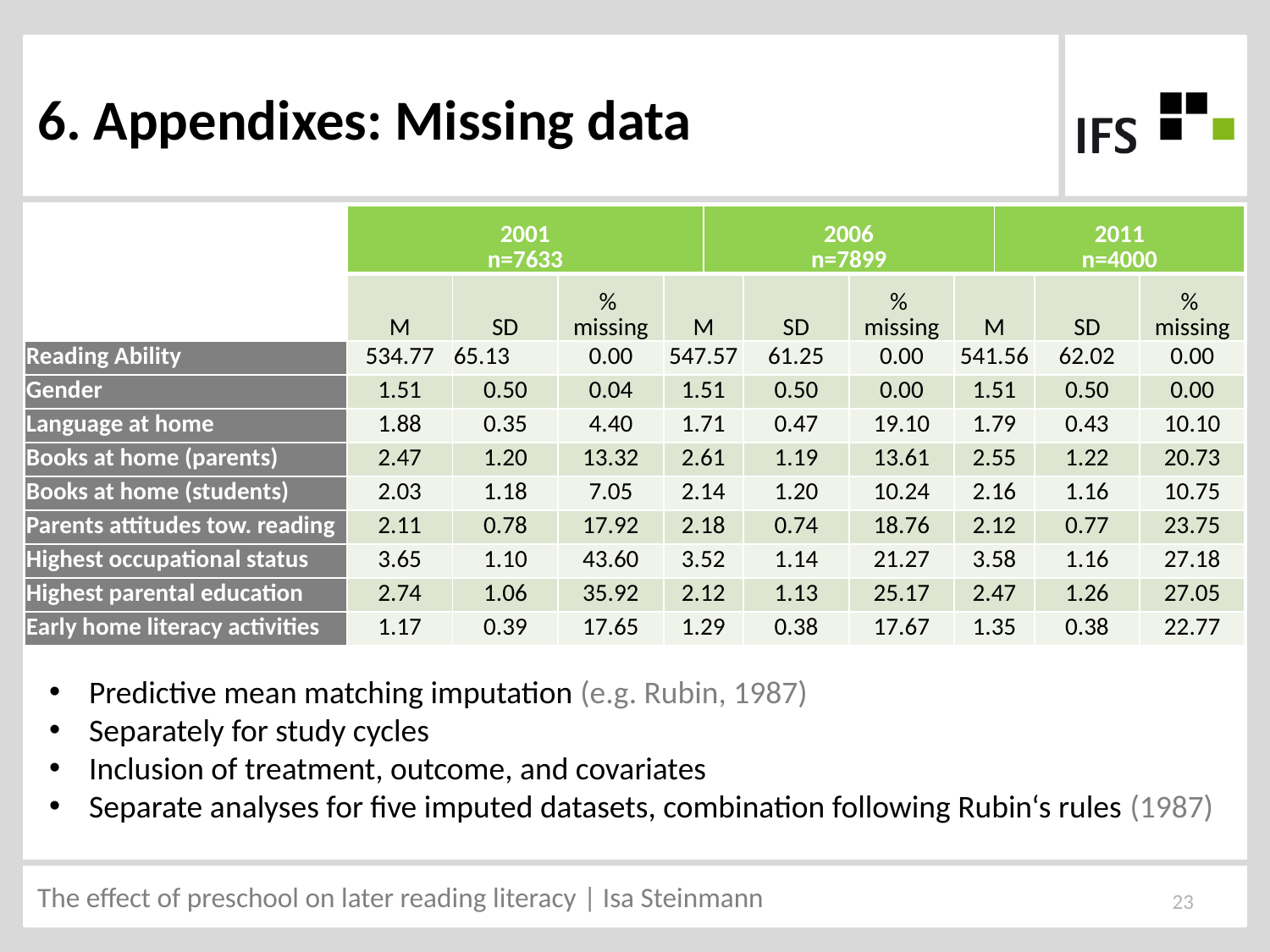

# 6. Appendixes: Missing data
|  | 2001 n=7633 |  |  |  | 2006 n=7899 |  |  |  | 2011 n=4000 |  |  |
| --- | --- | --- | --- | --- | --- | --- | --- | --- | --- | --- | --- |
|  | M | SD | % missing | M |  | SD | % missing | M |  | SD | % missing |
| Reading Ability | 534.77 | 65.13 | 0.00 | 547.57 |  | 61.25 | 0.00 | 541.56 |  | 62.02 | 0.00 |
| Gender | 1.51 | 0.50 | 0.04 | 1.51 |  | 0.50 | 0.00 | 1.51 |  | 0.50 | 0.00 |
| Language at home | 1.88 | 0.35 | 4.40 | 1.71 |  | 0.47 | 19.10 | 1.79 |  | 0.43 | 10.10 |
| Books at home (parents) | 2.47 | 1.20 | 13.32 | 2.61 |  | 1.19 | 13.61 | 2.55 |  | 1.22 | 20.73 |
| Books at home (students) | 2.03 | 1.18 | 7.05 | 2.14 |  | 1.20 | 10.24 | 2.16 |  | 1.16 | 10.75 |
| Parents attitudes tow. reading | 2.11 | 0.78 | 17.92 | 2.18 |  | 0.74 | 18.76 | 2.12 |  | 0.77 | 23.75 |
| Highest occupational status | 3.65 | 1.10 | 43.60 | 3.52 |  | 1.14 | 21.27 | 3.58 |  | 1.16 | 27.18 |
| Highest parental education | 2.74 | 1.06 | 35.92 | 2.12 |  | 1.13 | 25.17 | 2.47 |  | 1.26 | 27.05 |
| Early home literacy activities | 1.17 | 0.39 | 17.65 | 1.29 |  | 0.38 | 17.67 | 1.35 |  | 0.38 | 22.77 |
Predictive mean matching imputation (e.g. Rubin, 1987)
Separately for study cycles
Inclusion of treatment, outcome, and covariates
Separate analyses for five imputed datasets, combination following Rubin‘s rules (1987)
23